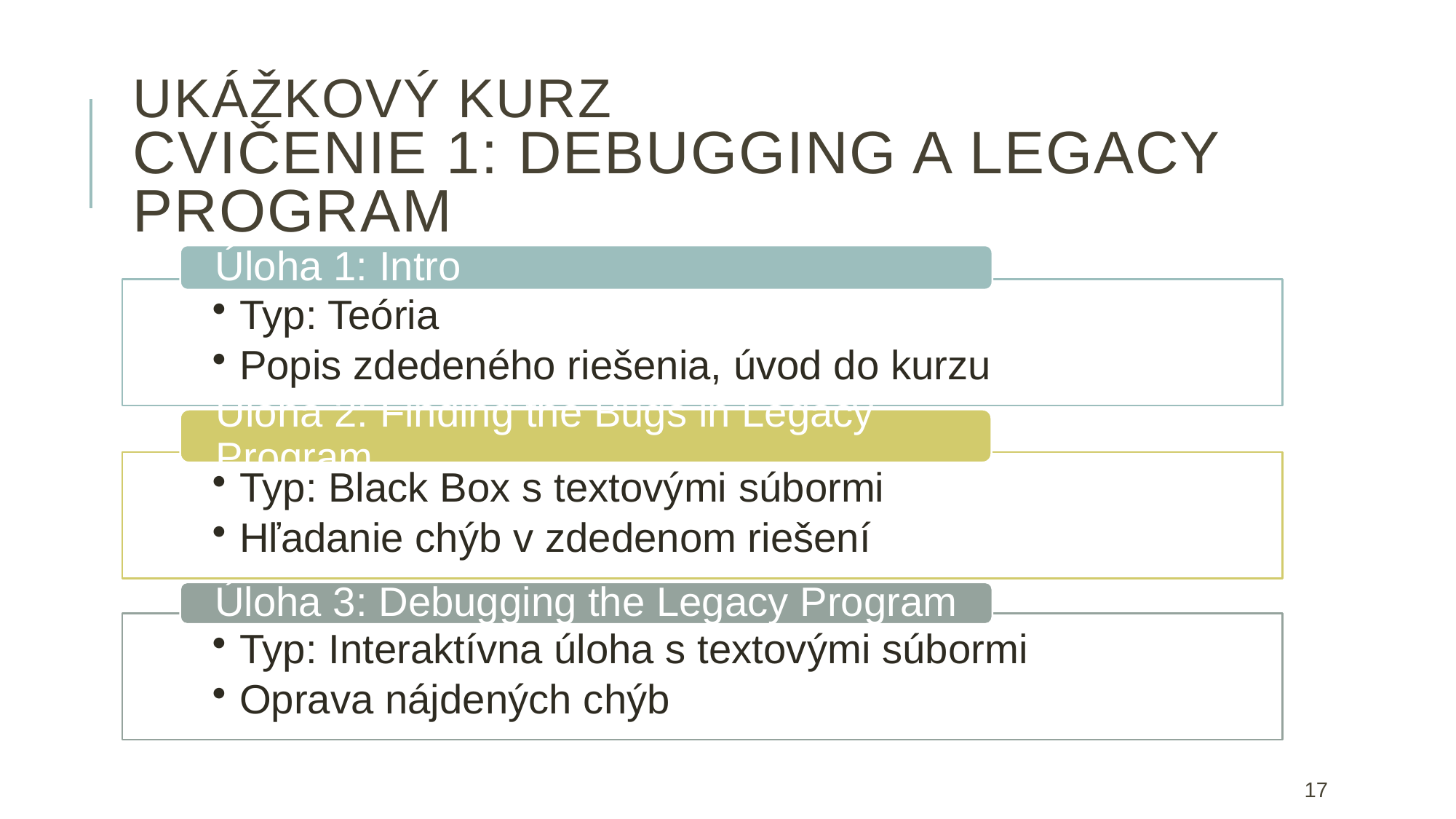

# Ukážkový kurz Cvičenie 1: Debugging a legacy program
Typ: Teória
Popis zdedeného riešenia, úvod do kurzu
Úloha 1: Intro
Typ: Black Box s textovými súbormi
Hľadanie chýb v zdedenom riešení
Úloha 2: Finding the Bugs in Legacy Program
Typ: Interaktívna úloha s textovými súbormi
Oprava nájdených chýb
Úloha 3: Debugging the Legacy Program
17